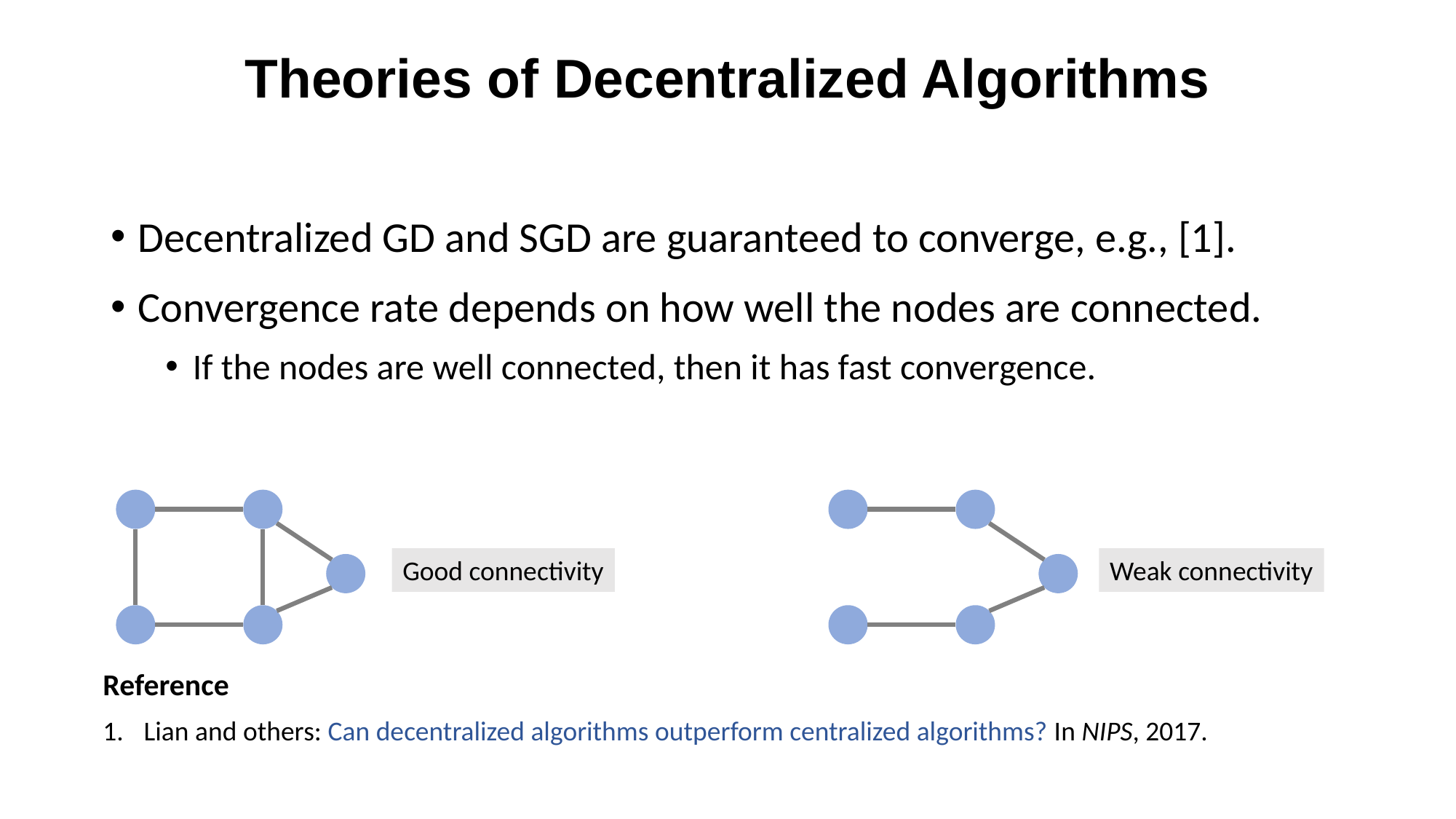

Theories of Decentralized Algorithms
Decentralized GD and SGD are guaranteed to converge, e.g., [1].
Convergence rate depends on how well the nodes are connected.
If the nodes are well connected, then it has fast convergence.

Good connectivity

Weak connectivity

Reference
Lian and others: Can decentralized algorithms outperform centralized algorithms? In NIPS, 2017.